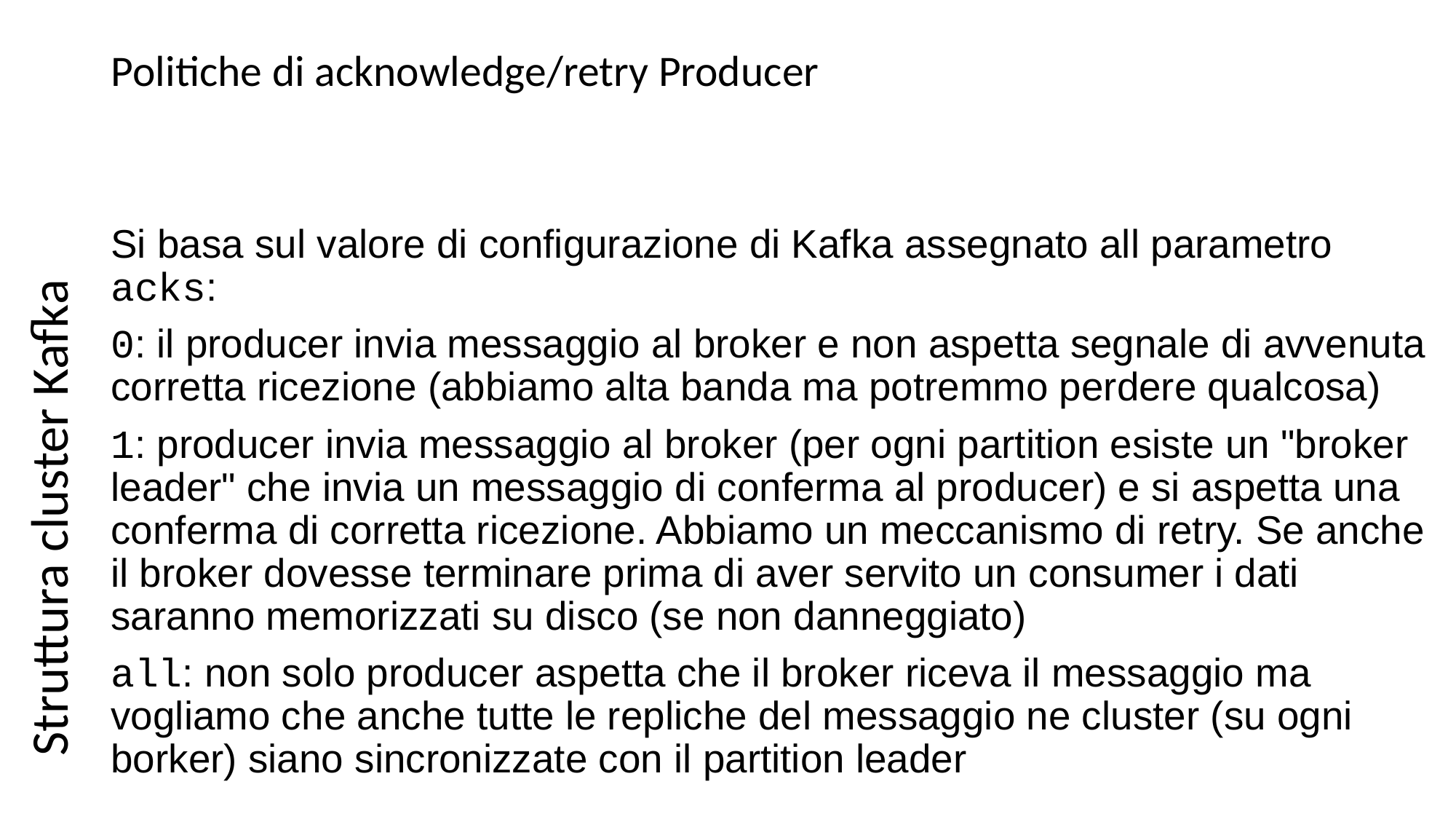

# Politiche di acknowledge/retry Producer
Struttura cluster Kafka
Si basa sul valore di configurazione di Kafka assegnato all parametro acks:
0: il producer invia messaggio al broker e non aspetta segnale di avvenuta corretta ricezione (abbiamo alta banda ma potremmo perdere qualcosa)
1: producer invia messaggio al broker (per ogni partition esiste un "broker leader" che invia un messaggio di conferma al producer) e si aspetta una conferma di corretta ricezione. Abbiamo un meccanismo di retry. Se anche il broker dovesse terminare prima di aver servito un consumer i dati saranno memorizzati su disco (se non danneggiato)
all: non solo producer aspetta che il broker riceva il messaggio ma vogliamo che anche tutte le repliche del messaggio ne cluster (su ogni borker) siano sincronizzate con il partition leader